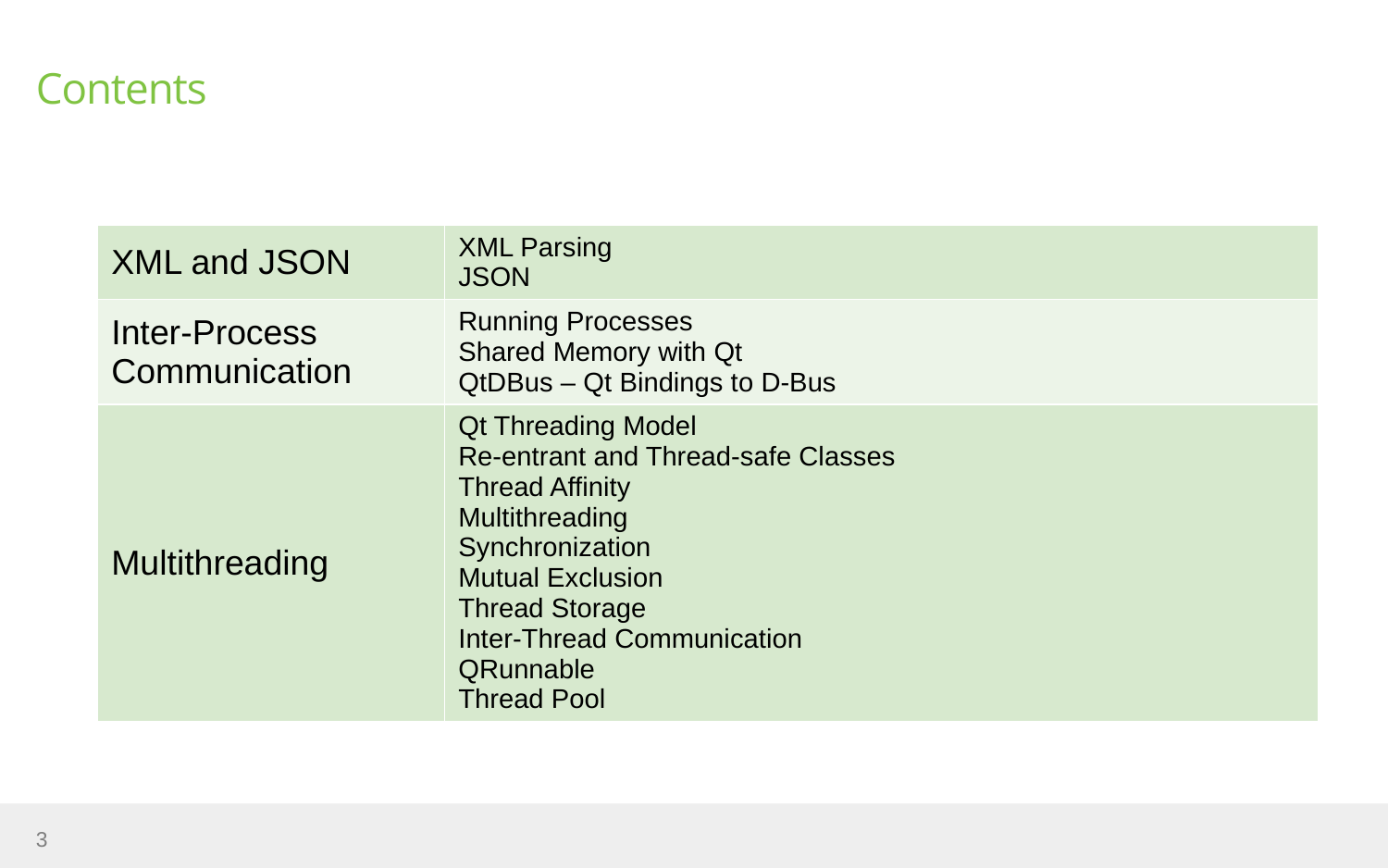

# Contents
| XML and JSON | XML Parsing JSON |
| --- | --- |
| Inter-Process Communication | Running Processes Shared Memory with Qt QtDBus – Qt Bindings to D-Bus |
| Multithreading | Qt Threading Model Re-entrant and Thread-safe Classes Thread Affinity Multithreading Synchronization Mutual Exclusion Thread Storage Inter-Thread Communication QRunnable Thread Pool |
3